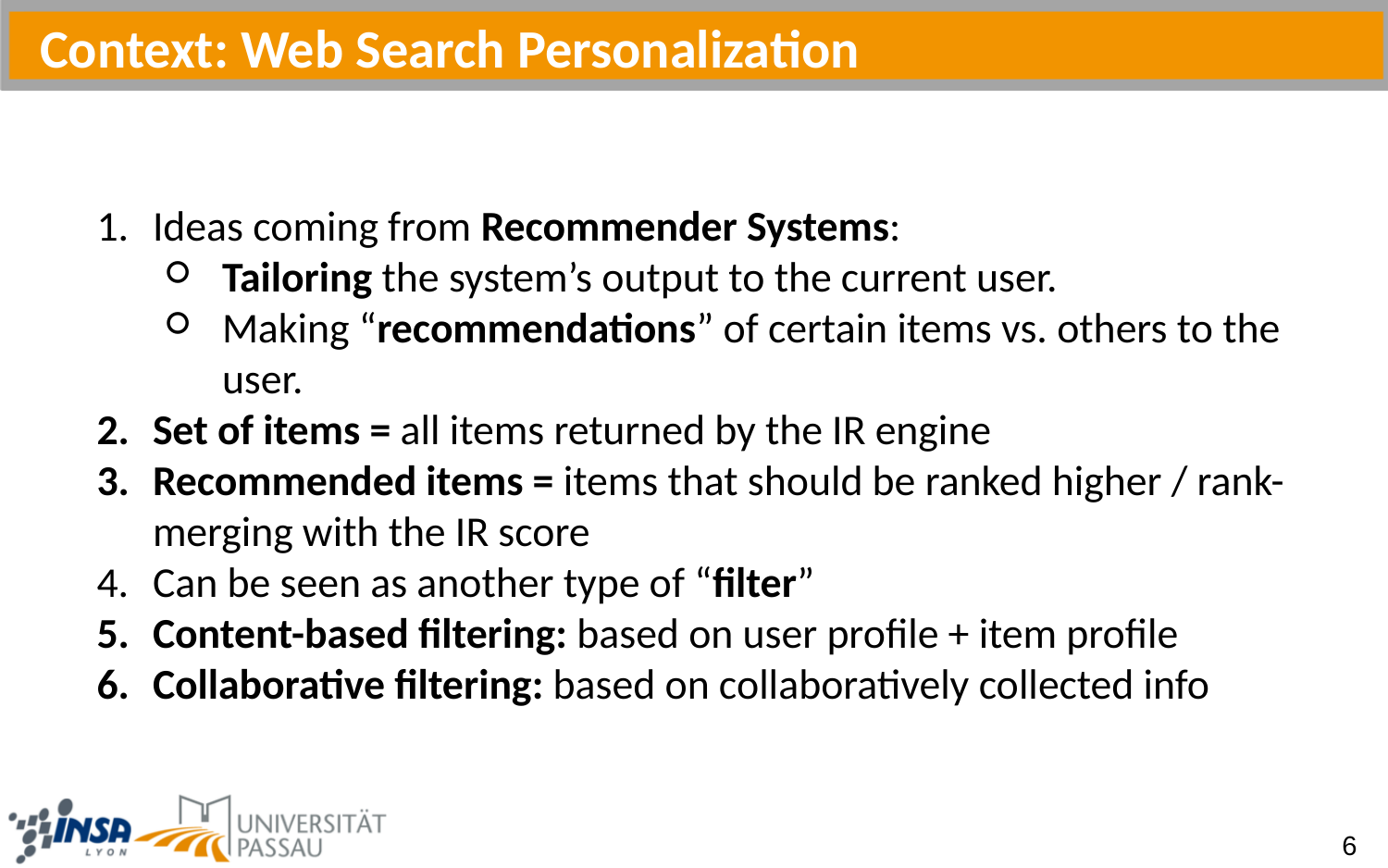

Context: Web Search Personalization

Ideas coming from Recommender Systems:
Tailoring the system’s output to the current user.
Making “recommendations” of certain items vs. others to the user.
Set of items = all items returned by the IR engine
Recommended items = items that should be ranked higher / rank-merging with the IR score
Can be seen as another type of “filter”
Content-based filtering: based on user profile + item profile
Collaborative filtering: based on collaboratively collected info

6